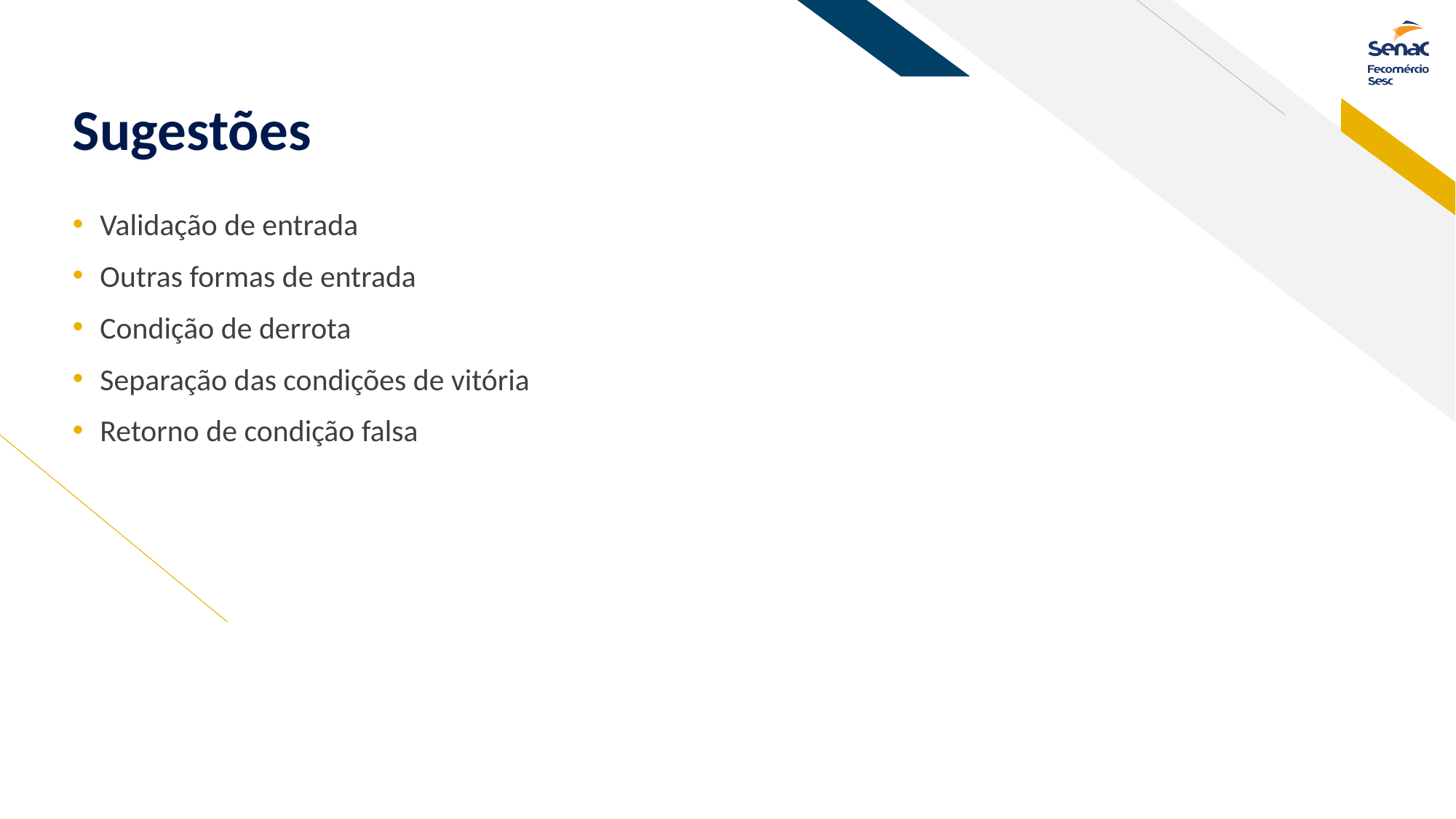

# Sugestões
Validação de entrada
Outras formas de entrada
Condição de derrota
Separação das condições de vitória
Retorno de condição falsa